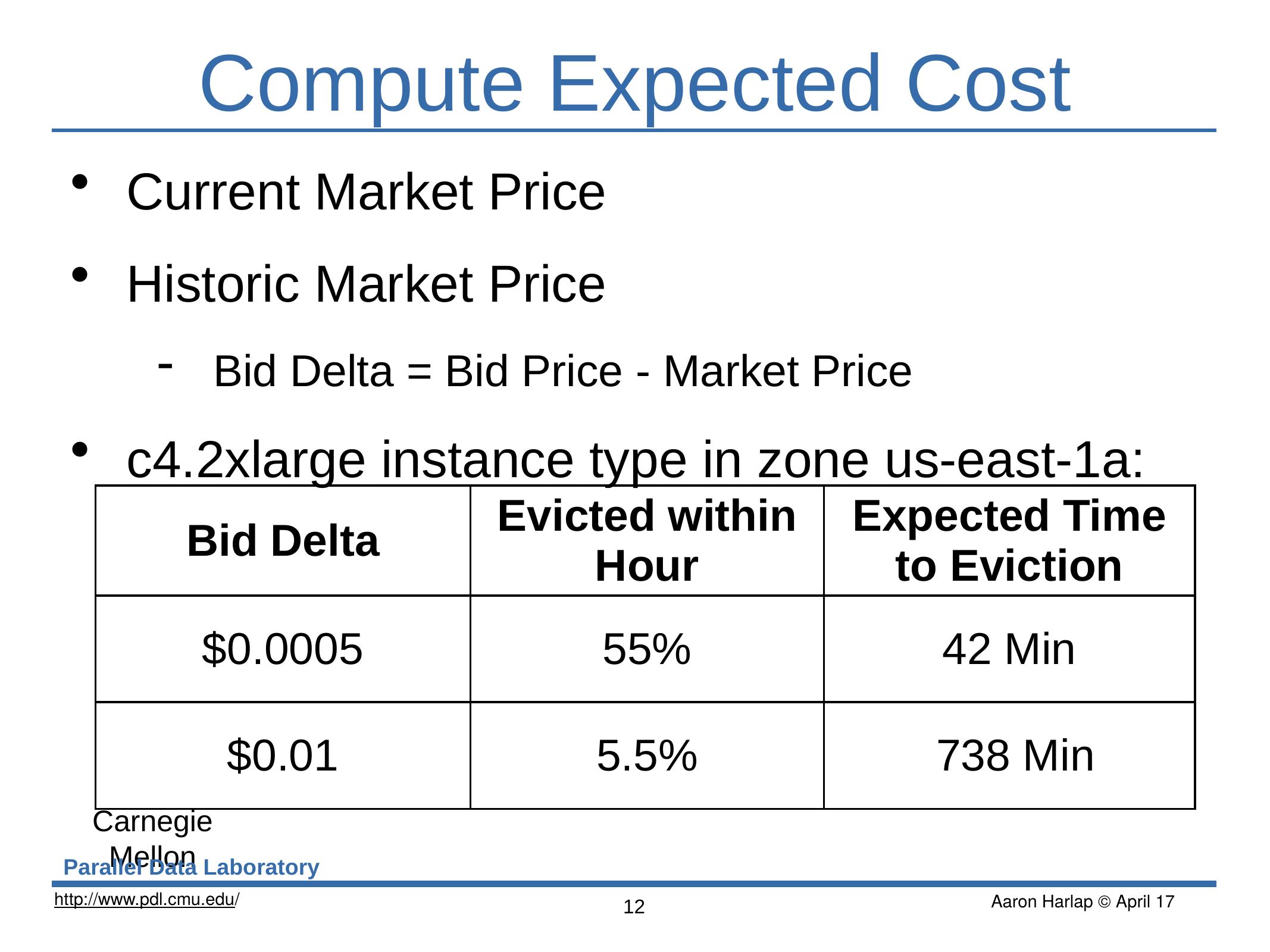

# Compute Expected Cost
Current Market Price
Historic Market Price
Bid Delta = Bid Price - Market Price
c4.2xlarge instance type in zone us-east-1a:
| Bid Delta | Evicted within Hour | Expected Time to Eviction |
| --- | --- | --- |
| $0.0005 | 55% | 42 Min |
| $0.01 | 5.5% | 738 Min |
12